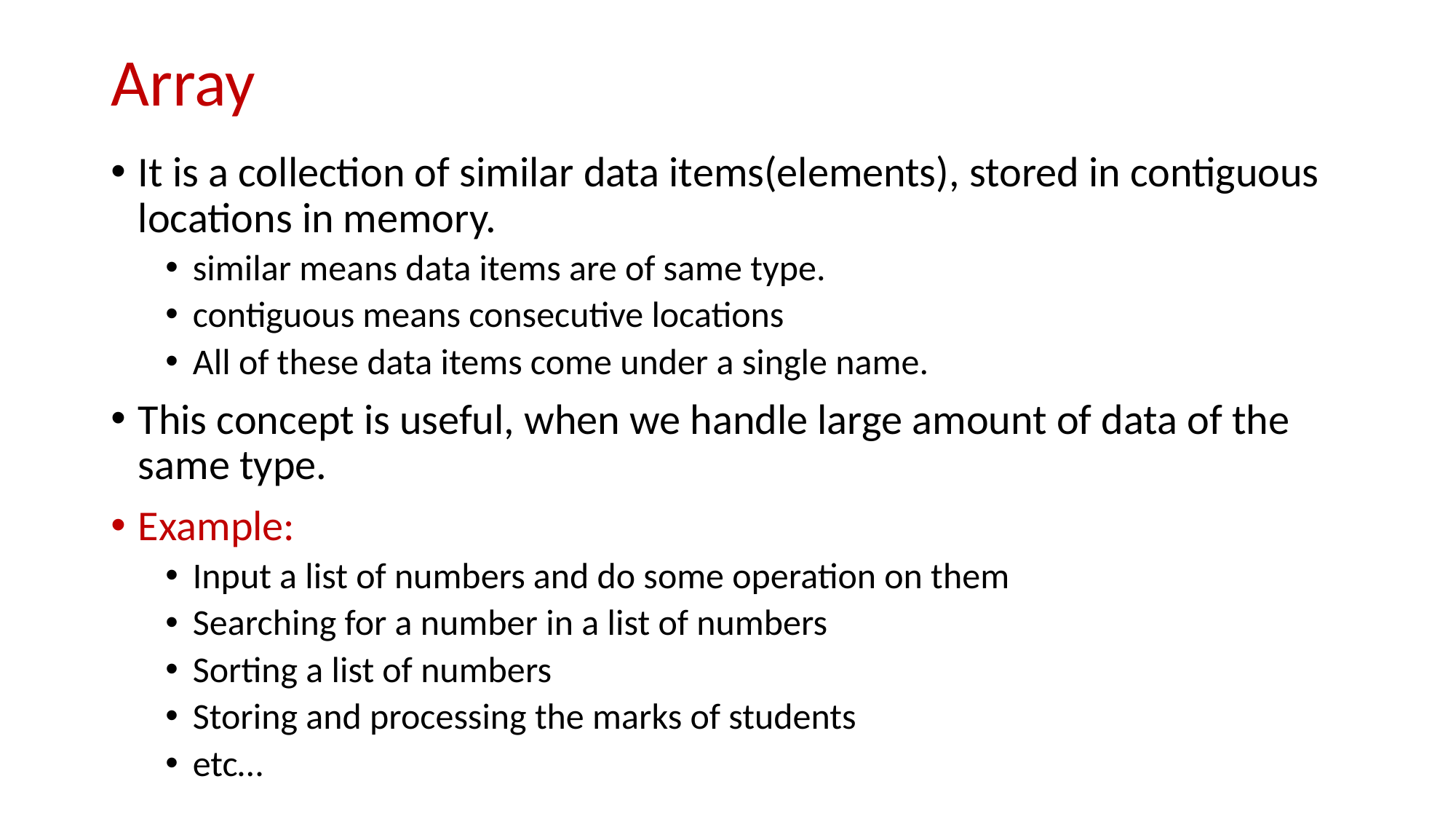

# Array
It is a collection of similar data items(elements), stored in contiguous locations in memory.
similar means data items are of same type.
contiguous means consecutive locations
All of these data items come under a single name.
This concept is useful, when we handle large amount of data of the same type.
Example:
Input a list of numbers and do some operation on them
Searching for a number in a list of numbers
Sorting a list of numbers
Storing and processing the marks of students
etc…